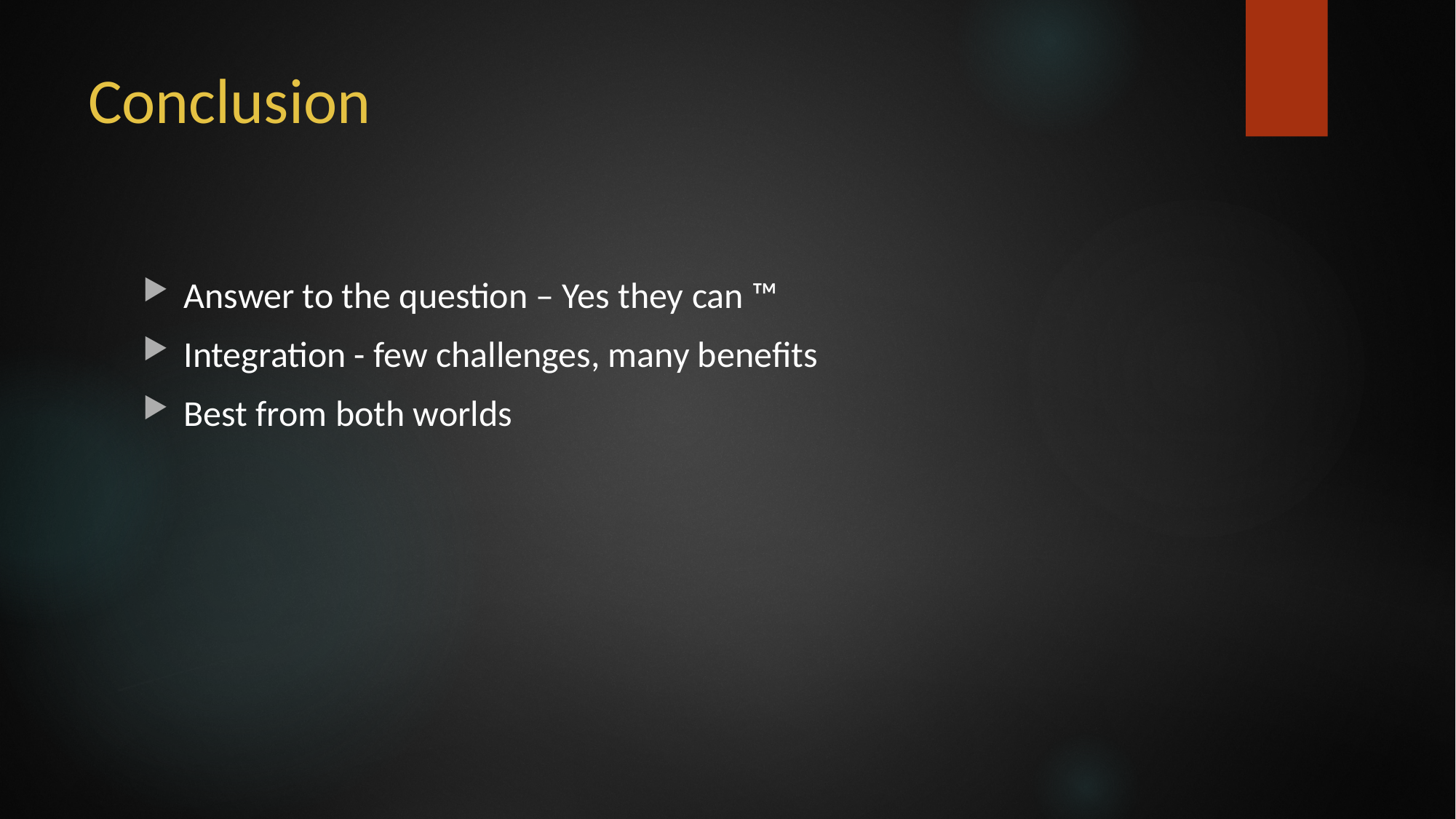

# Conclusion
Answer to the question – Yes they can ™
Integration - few challenges, many benefits
Best from both worlds